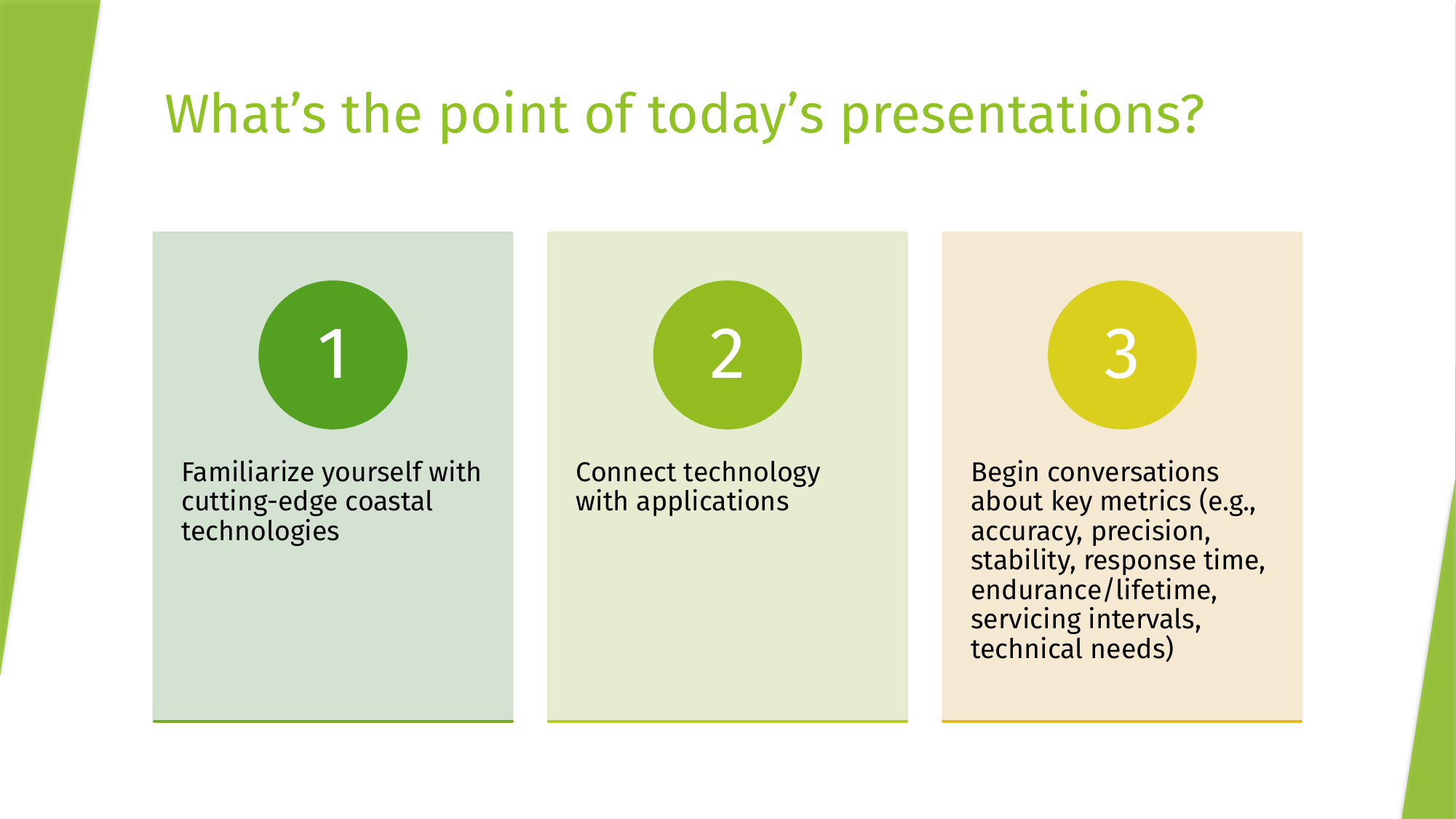

# What’s the point of today’s presentations?
Familiarize yourself with cutting-edge coastal technologies
1
Connect technology with applications
2
Begin conversations about key metrics (e.g., accuracy, precision, stability, response time, endurance/lifetime, servicing intervals, technical needs)
3